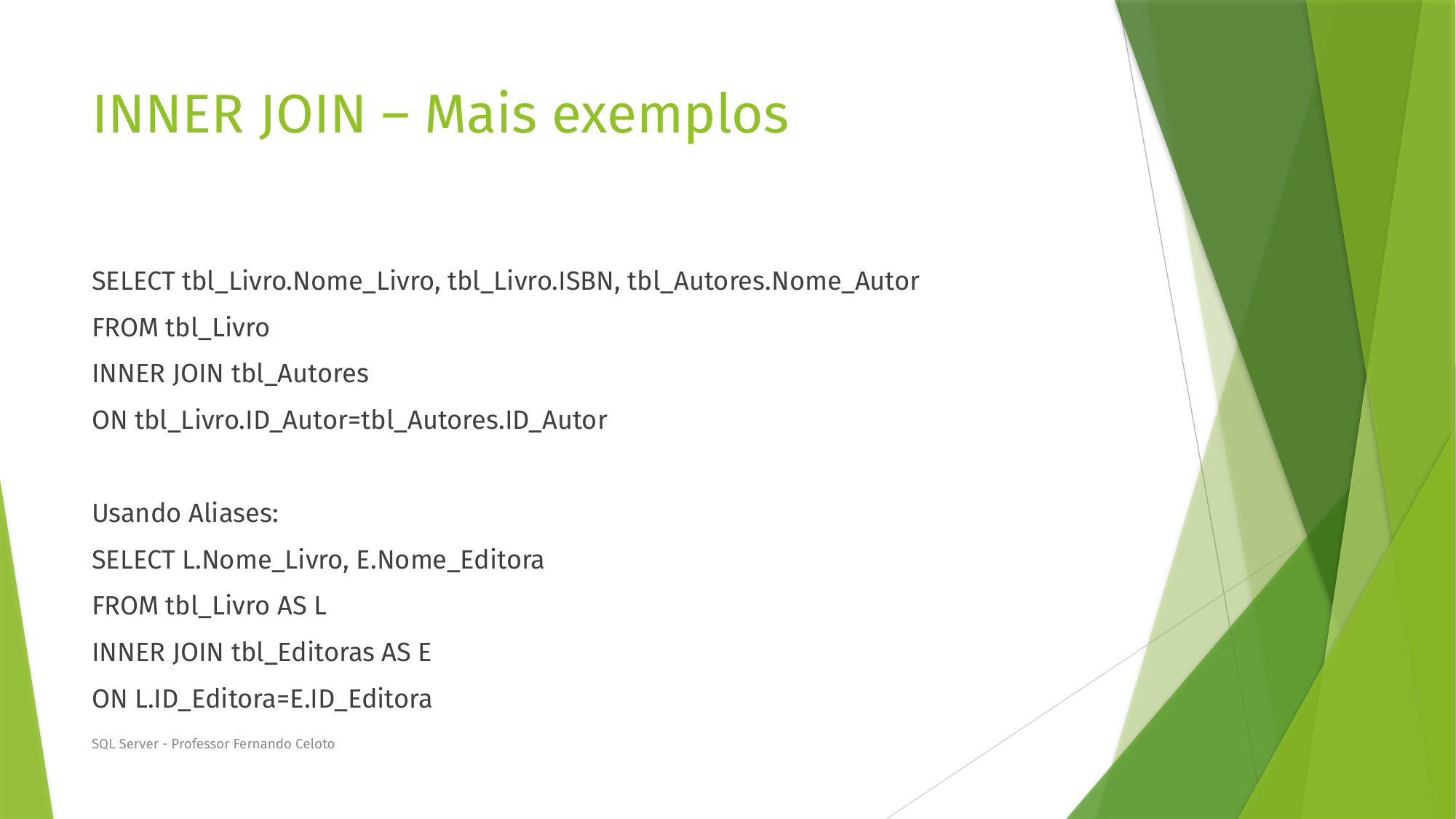

# INNER JOIN – Mais exemplos
SELECT tbl_Livro.Nome_Livro, tbl_Livro.ISBN, tbl_Autores.Nome_Autor
FROM tbl_Livro
INNER JOIN tbl_Autores
ON tbl_Livro.ID_Autor=tbl_Autores.ID_Autor

Usando Aliases:
SELECT L.Nome_Livro, E.Nome_Editora
FROM tbl_Livro AS L
INNER JOIN tbl_Editoras AS E
ON L.ID_Editora=E.ID_Editora
SQL Server - Professor Fernando Celoto